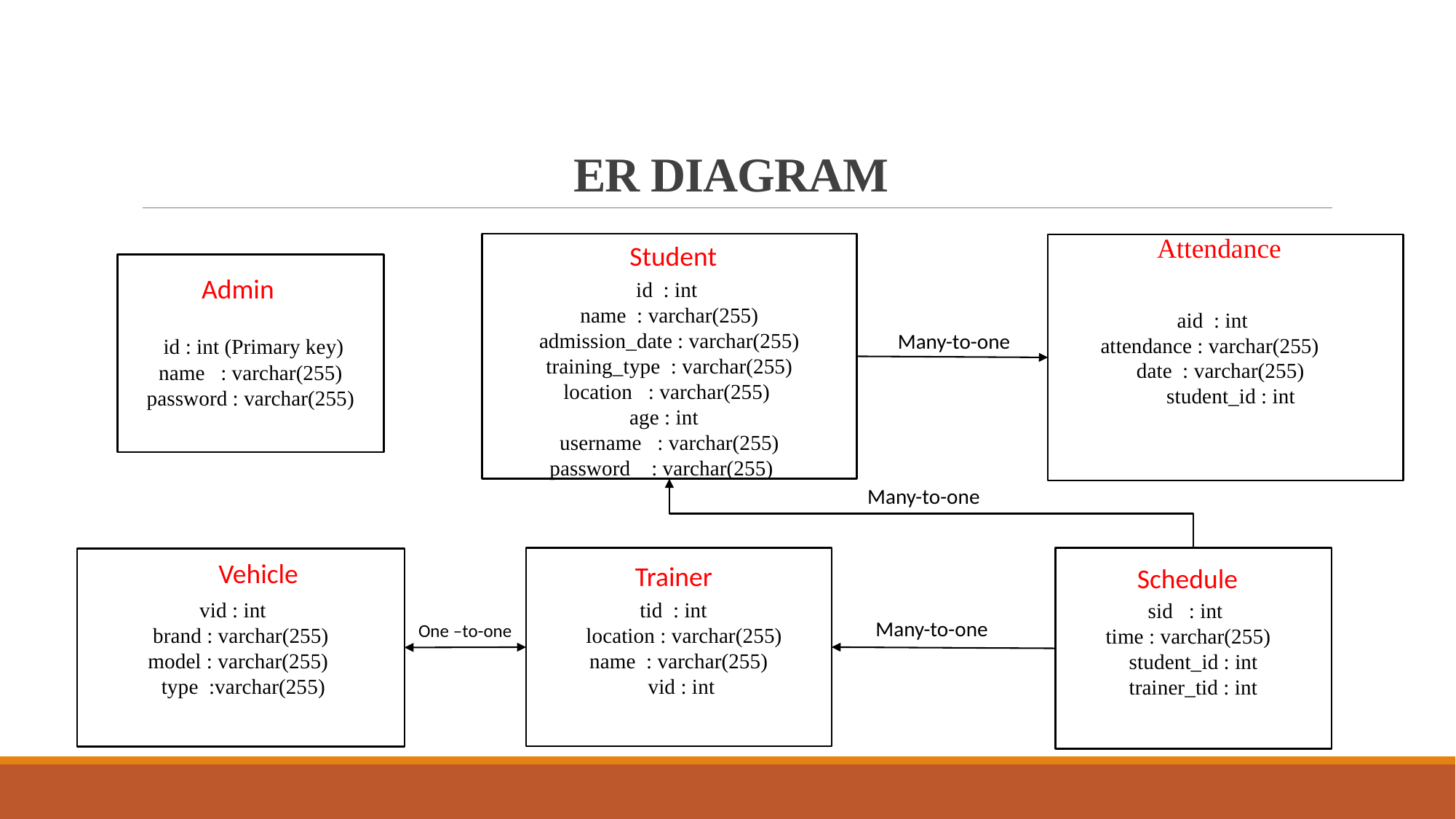

# ER DIAGRAM

Attendance
Student

id  : int
name  : varchar(255)
admission_date : varchar(255)
training_type  : varchar(255)
location   : varchar(255)
age : int
username   : varchar(255)
password    : varchar(255)
aid  : int
attendance : varchar(255)
  date  : varchar(255)
  student_id : int

 id : int (Primary key)
name   : varchar(255)
password : varchar(255)
Admin
Many-to-one
Many-to-one
tid  : int
   location : varchar(255)
name  : varchar(255)
 vid : int
sid   : int
time : varchar(255)
student_id : int
trainer_tid : int
vid : int
brand : varchar(255)
model : varchar(255)
 type  :varchar(255)
Vehicle
Trainer
Schedule
Many-to-one
One –to-one